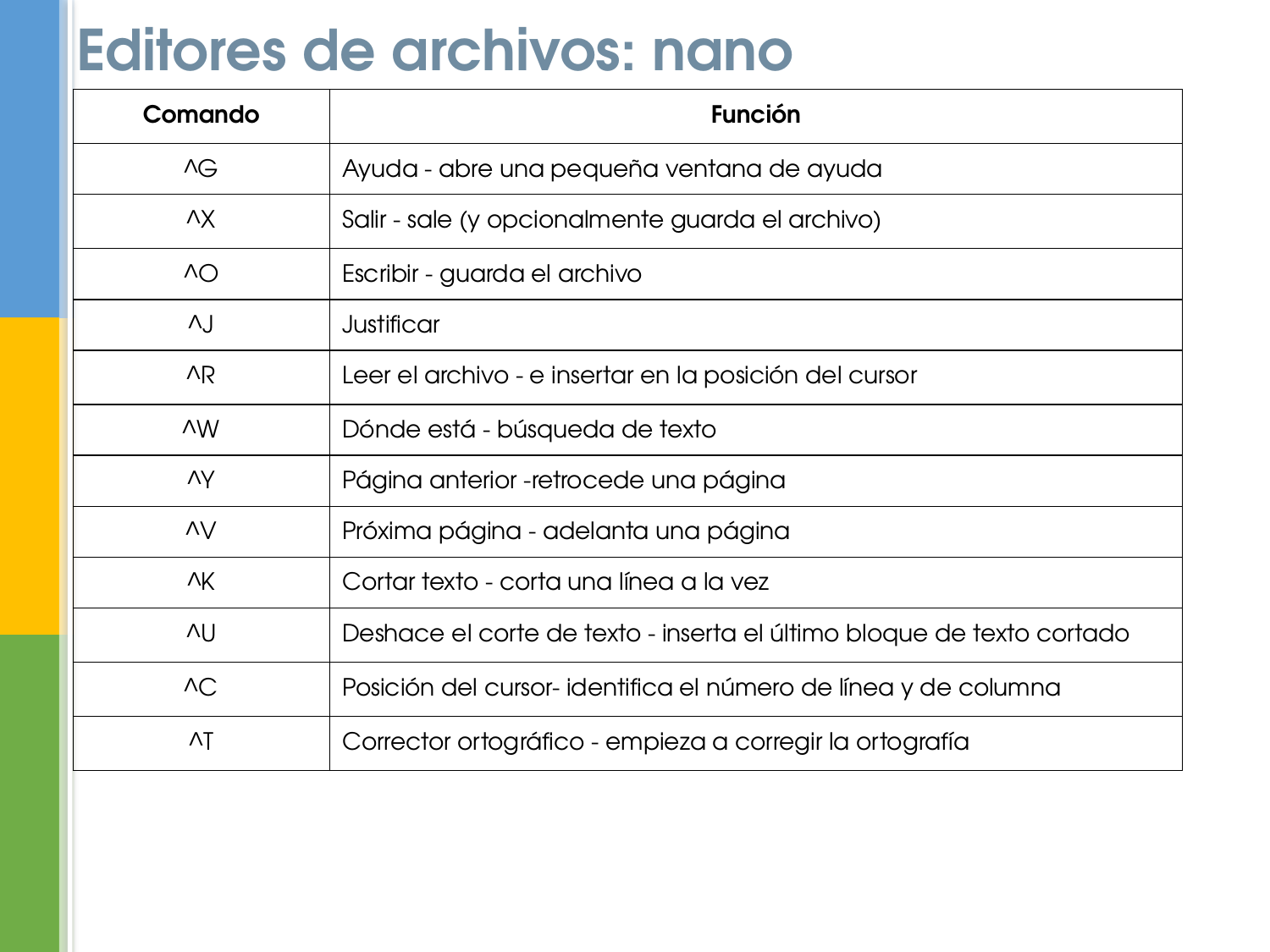

# Editores de archivos: nano
| Comando | Función |
| --- | --- |
| ^G | Ayuda - abre una pequeña ventana de ayuda |
| ^X | Salir - sale (y opcionalmente guarda el archivo) |
| ^O | Escribir - guarda el archivo |
| ^J | Justificar |
| ^R | Leer el archivo - e insertar en la posición del cursor |
| ^W | Dónde está - búsqueda de texto |
| ^Y | Página anterior -retrocede una página |
| ^V | Próxima página - adelanta una página |
| ^K | Cortar texto - corta una línea a la vez |
| ^U | Deshace el corte de texto - inserta el último bloque de texto cortado |
| ^C | Posición del cursor- identifica el número de línea y de columna |
| ^T | Corrector ortográfico - empieza a corregir la ortografía |